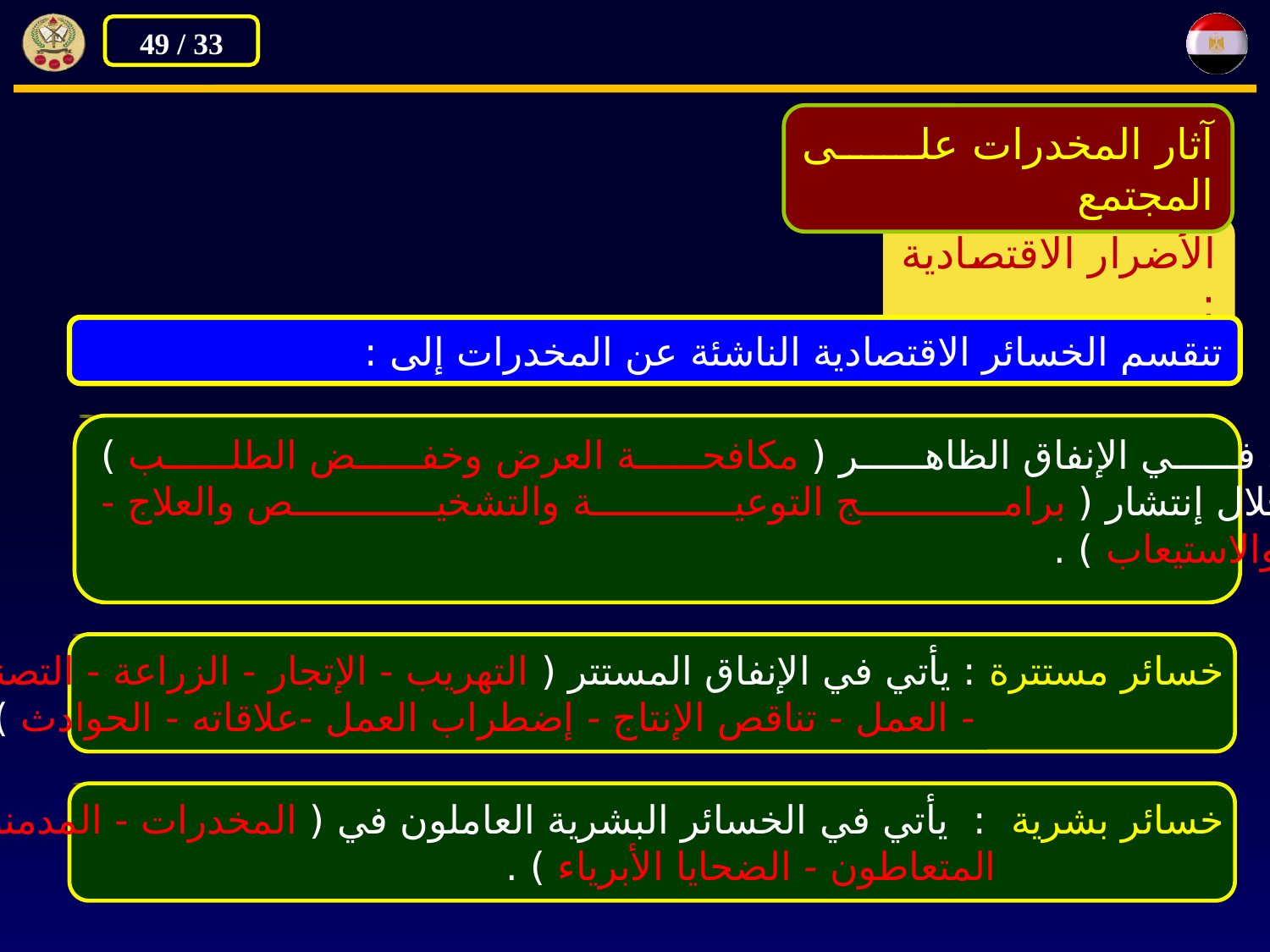

آثار المخدرات على المجتمع
الأضرار الاقتصادية :
تنقسم الخسائر الاقتصادية الناشئة عن المخدرات إلى :
خسائر ظاهرة : يأتي في الإنفاق الظاهر ( مكافحة العرض وخفض الطلب )
من خلال إنتشار ( برامج التوعية والتشخيص والعلاج -
إعادة التأهيل والاستيعاب ) .
خسائر مستترة : يأتي في الإنفاق المستتر ( التهريب - الإتجار - الزراعة - التصنيع
  - العمل - تناقص الإنتاج - إضطراب العمل -علاقاته - الحوادث ) .
خسائر بشرية  :  يأتي في الخسائر البشرية العاملون في ( المخدرات - المدمنون -
المتعاطون - الضحايا الأبرياء ) .